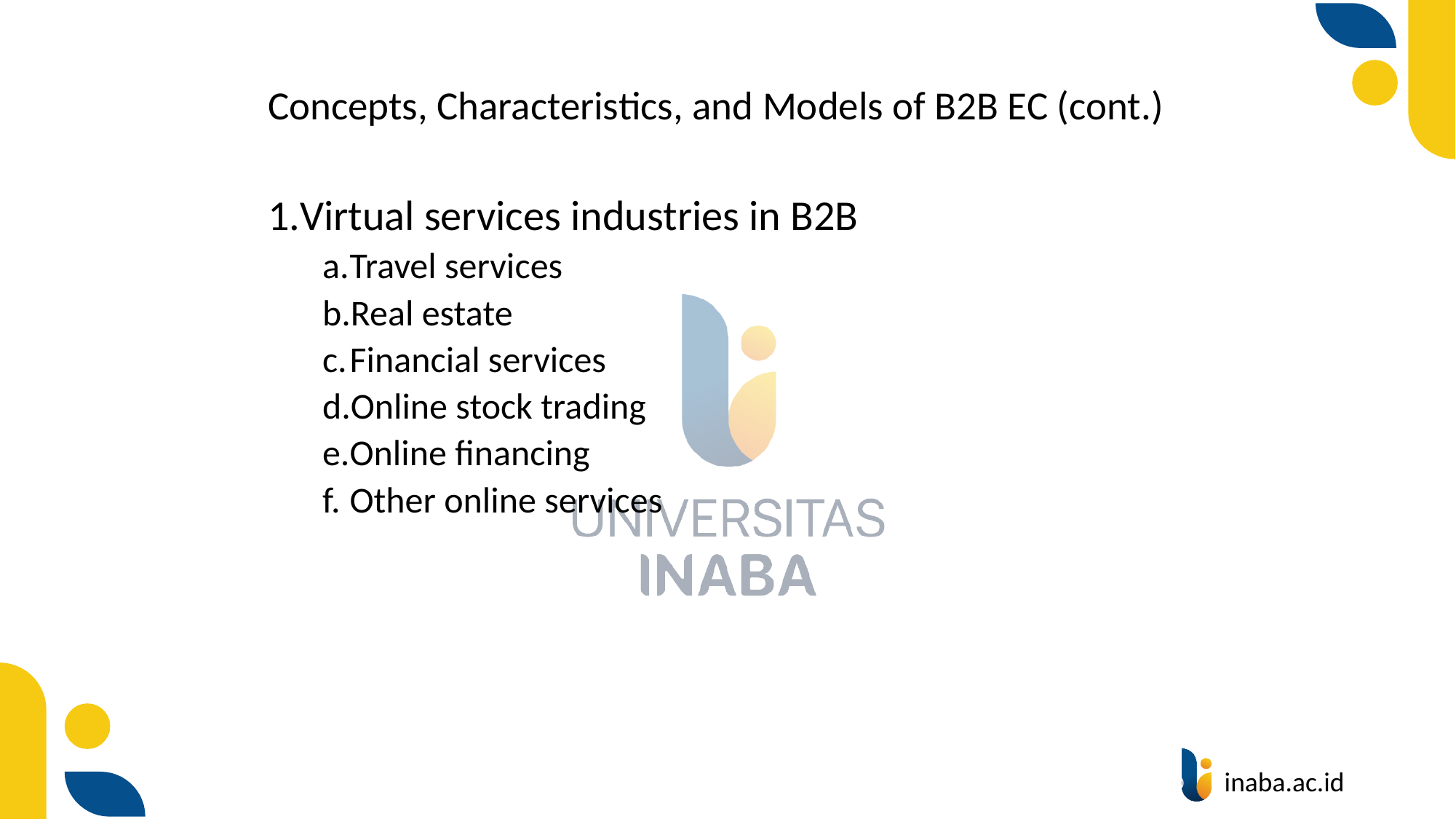

# Concepts, Characteristics, and Models of B2B EC (cont.)
Virtual services industries in B2B
Travel services
Real estate
Financial services
Online stock trading
Online financing
Other online services
25
© Prentice Hall 2004